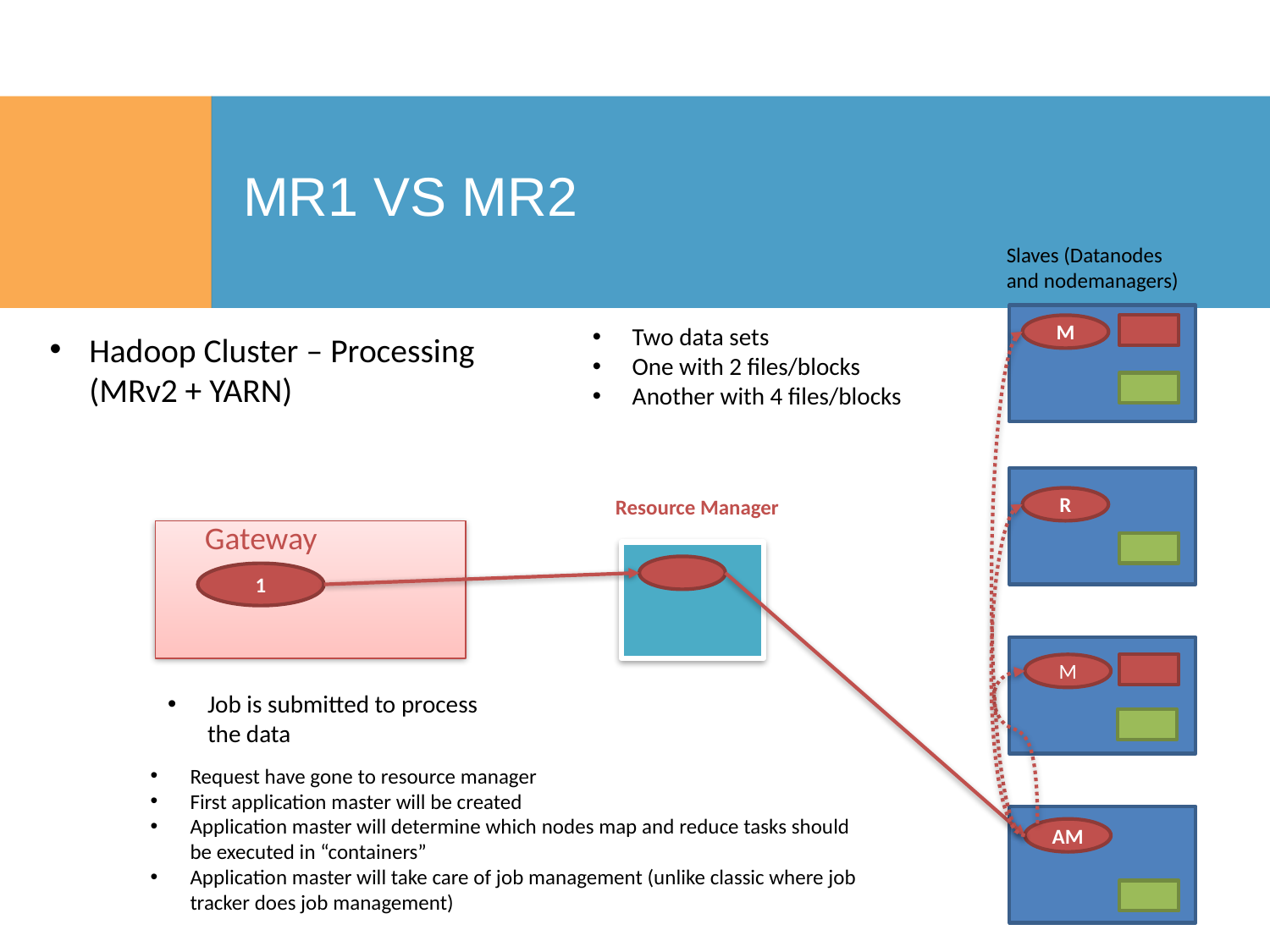

# MR1 VS MR2
Slaves (Datanodes and nodemanagers)

Resource Manager
Gateway

Two data sets
One with 2 files/blocks
Another with 4 files/blocks
M

Hadoop Cluster – Processing  (MRv2 + YARN)

R

1
M

Job is submitted to process the data

Request have gone to resource manager
First application master will be created
Application master will determine which nodes map and reduce tasks should be executed in “containers”
Application master will take care of job management (unlike classic where job tracker does job management)
AM

28